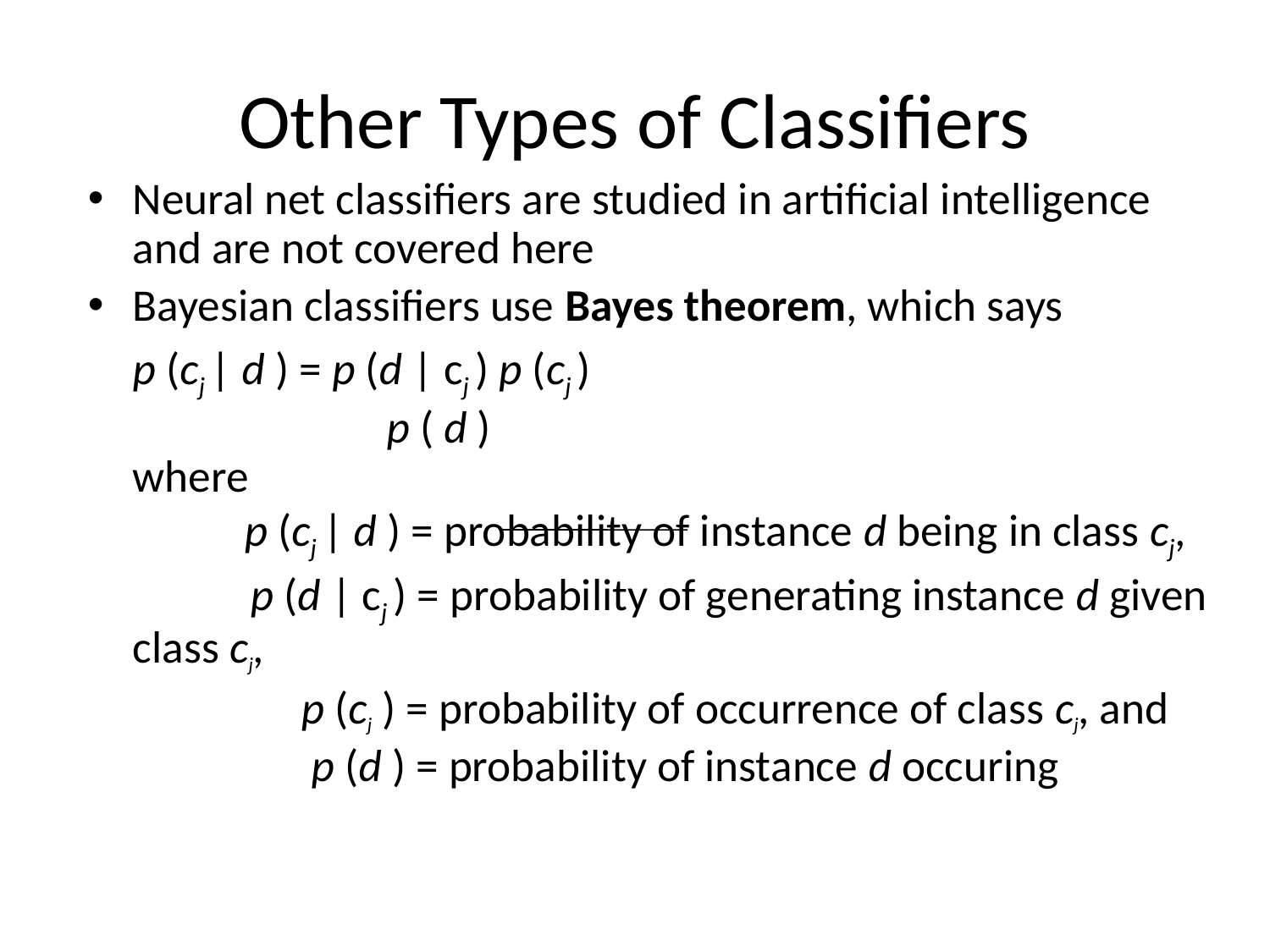

# Other Types of Classifiers
Neural net classifiers are studied in artificial intelligence and are not covered here
Bayesian classifiers use Bayes theorem, which says
			p (cj | d ) = p (d | cj ) p (cj )
		           		     p ( d )
where
           p (cj | d ) = probability of instance d being in class cj,
                p (d | cj ) = probability of generating instance d given class cj,
                     p (cj ) = probability of occurrence of class cj, and
                      p (d ) = probability of instance d occuring